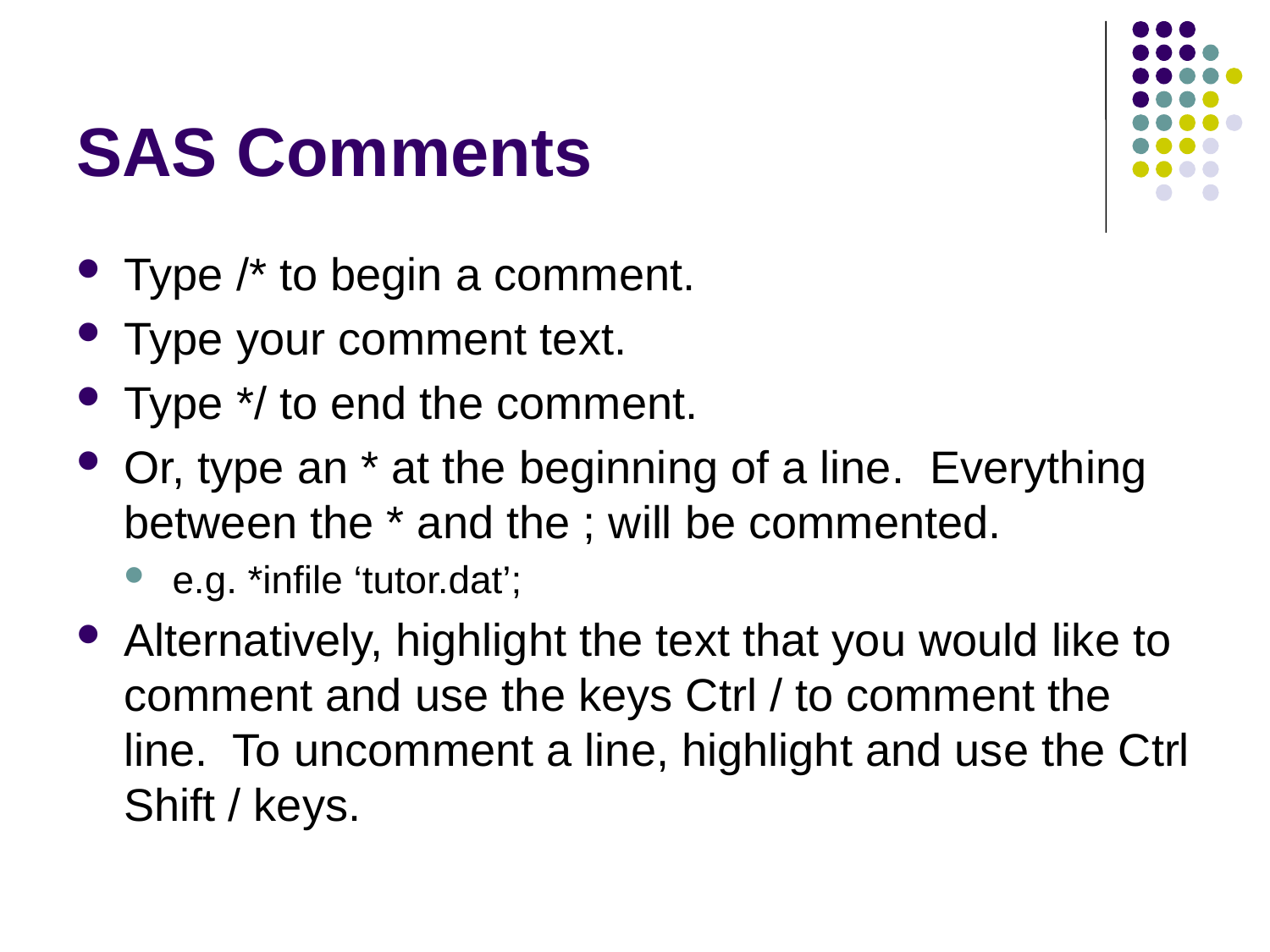

# SAS Comments
Type /* to begin a comment.
Type your comment text.
Type */ to end the comment.
Or, type an * at the beginning of a line.  Everything between the * and the ; will be commented.
e.g. *infile ‘tutor.dat’;
Alternatively, highlight the text that you would like to comment and use the keys Ctrl / to comment the line.  To uncomment a line, highlight and use the Ctrl Shift / keys.